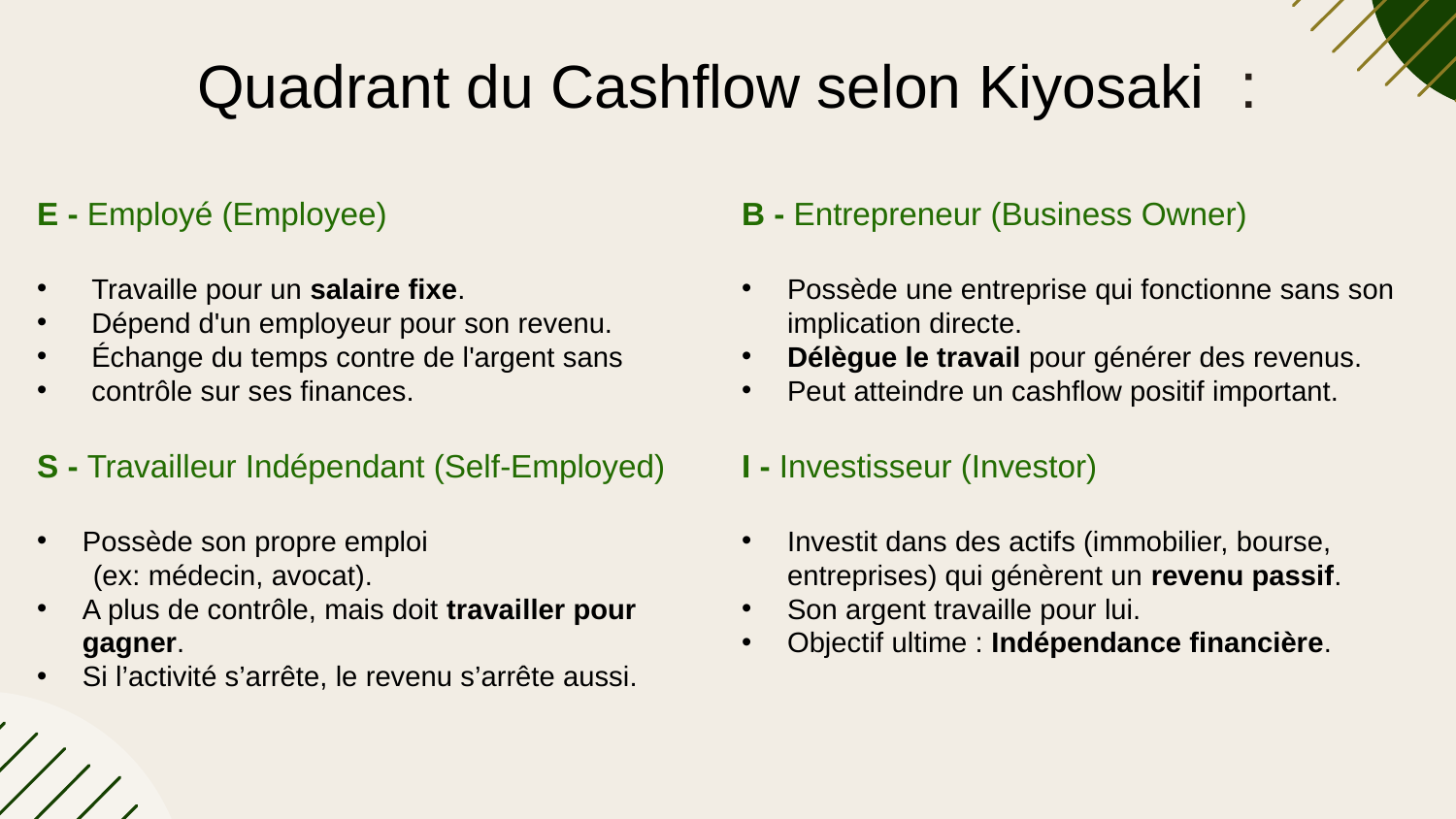

# Quadrant du Cashflow selon Kiyosaki  :
B - Entrepreneur (Business Owner)

Possède une entreprise qui fonctionne sans son implication directe.
Délègue le travail pour générer des revenus.
Peut atteindre un cashflow positif important.

I - Investisseur (Investor)

Investit dans des actifs (immobilier, bourse, entreprises) qui génèrent un revenu passif.
Son argent travaille pour lui.
Objectif ultime : Indépendance financière.

E - Employé (Employee)‍

Travaille pour un salaire fixe.
Dépend d'un employeur pour son revenu.
Échange du temps contre de l'argent sans
contrôle sur ses finances.

S - Travailleur Indépendant (Self-Employed)

Possède son propre emploi
       (ex: médecin, avocat).
A plus de contrôle, mais doit travailler pour gagner.
Si l’activité s’arrête, le revenu s’arrête aussi.